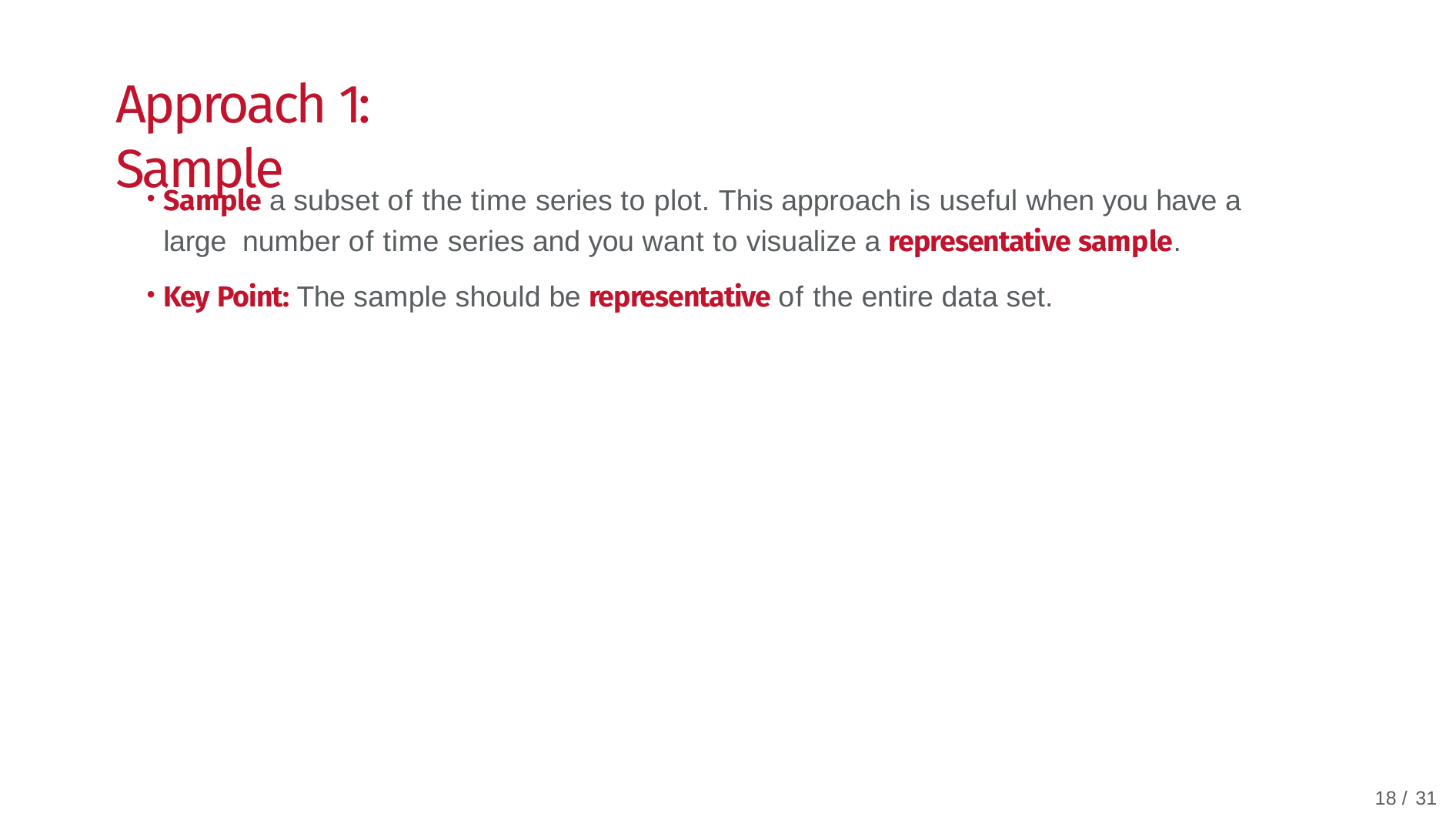

# Approach 1: Sample
Sample a subset of the time series to plot. This approach is useful when you have a large  number of time series and you want to visualize a representative sample.
Key Point: The sample should be representative of the entire data set.
18 / 31